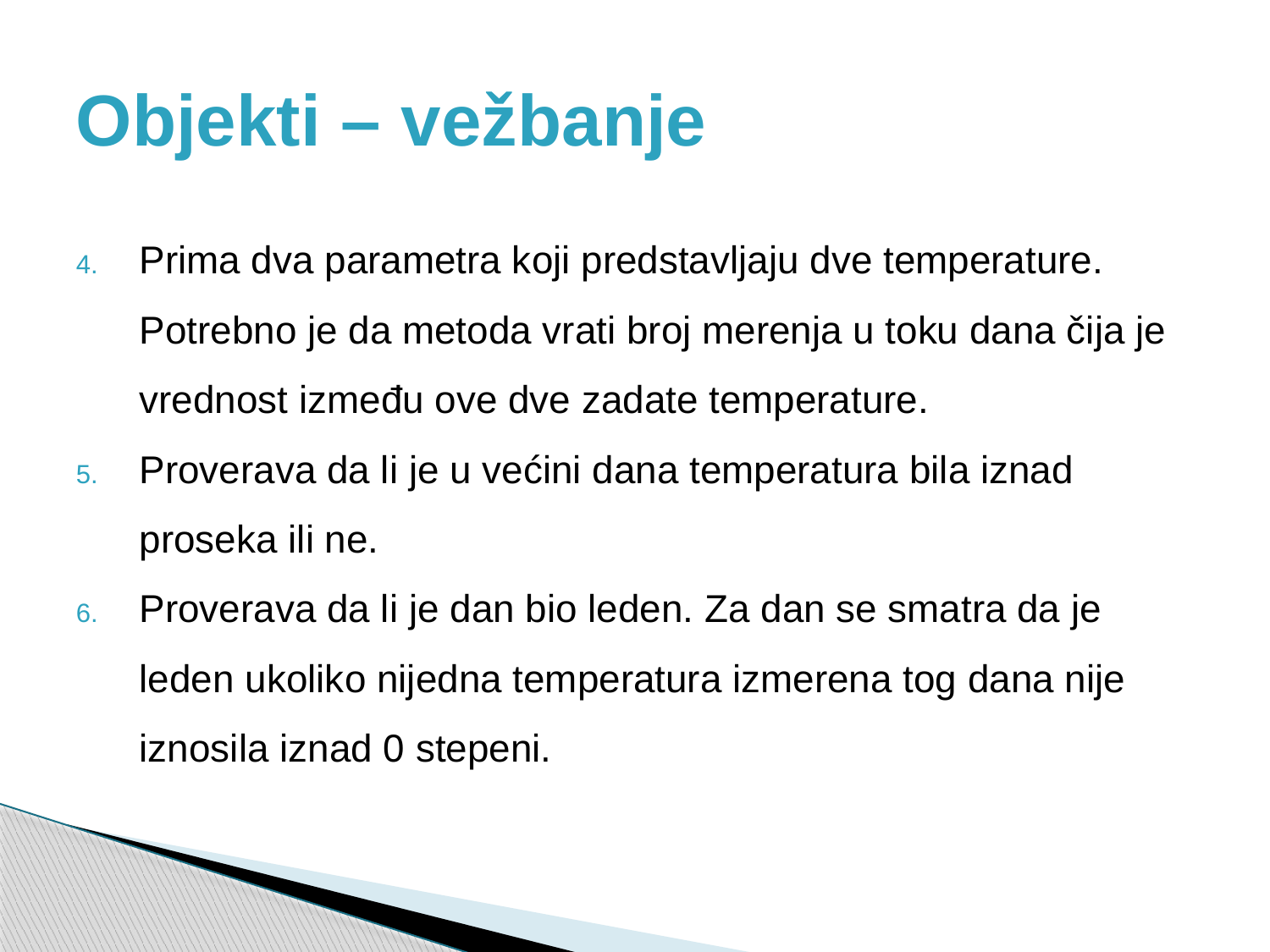

# Objekti – vežbanje
Prima dva parametra koji predstavljaju dve temperature. Potrebno je da metoda vrati broj merenja u toku dana čija je vrednost između ove dve zadate temperature.
Proverava da li je u većini dana temperatura bila iznad proseka ili ne.
Proverava da li je dan bio leden. Za dan se smatra da je leden ukoliko nijedna temperatura izmerena tog dana nije iznosila iznad 0 stepeni.